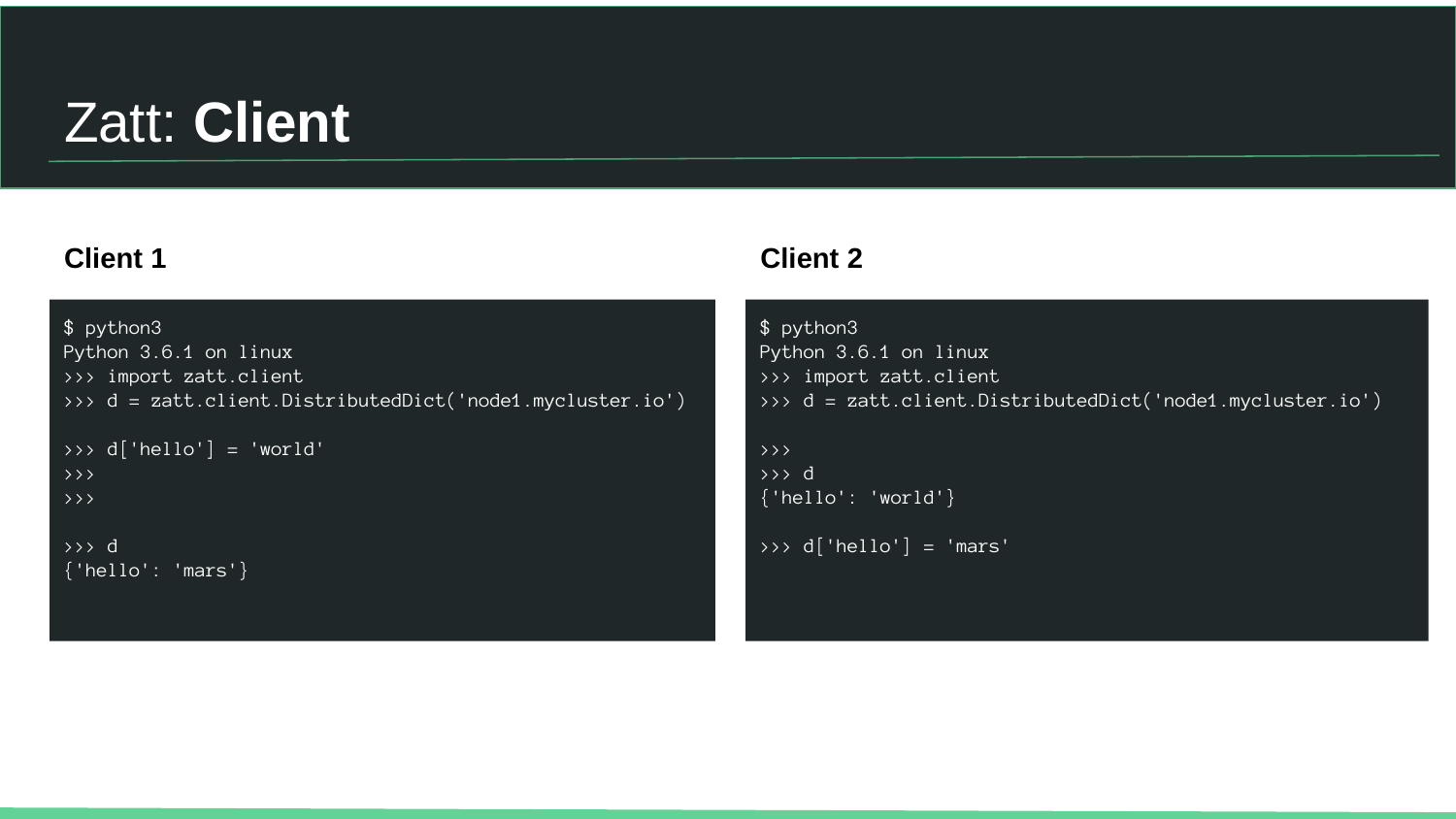

# Zatt: Client
Client 1
Client 2
$ python3
Python 3.6.1 on linux
>>> import zatt.client
>>> d = zatt.client.DistributedDict('node1.mycluster.io')

>>>
>>> d
{'hello': 'world'}

>>> d['hello'] = 'mars'

$ python3
Python 3.6.1 on linux
>>> import zatt.client
>>> d = zatt.client.DistributedDict('node1.mycluster.io')

>>> d['hello'] = 'world'
>>>
>>>

>>> d
{'hello': 'mars'}